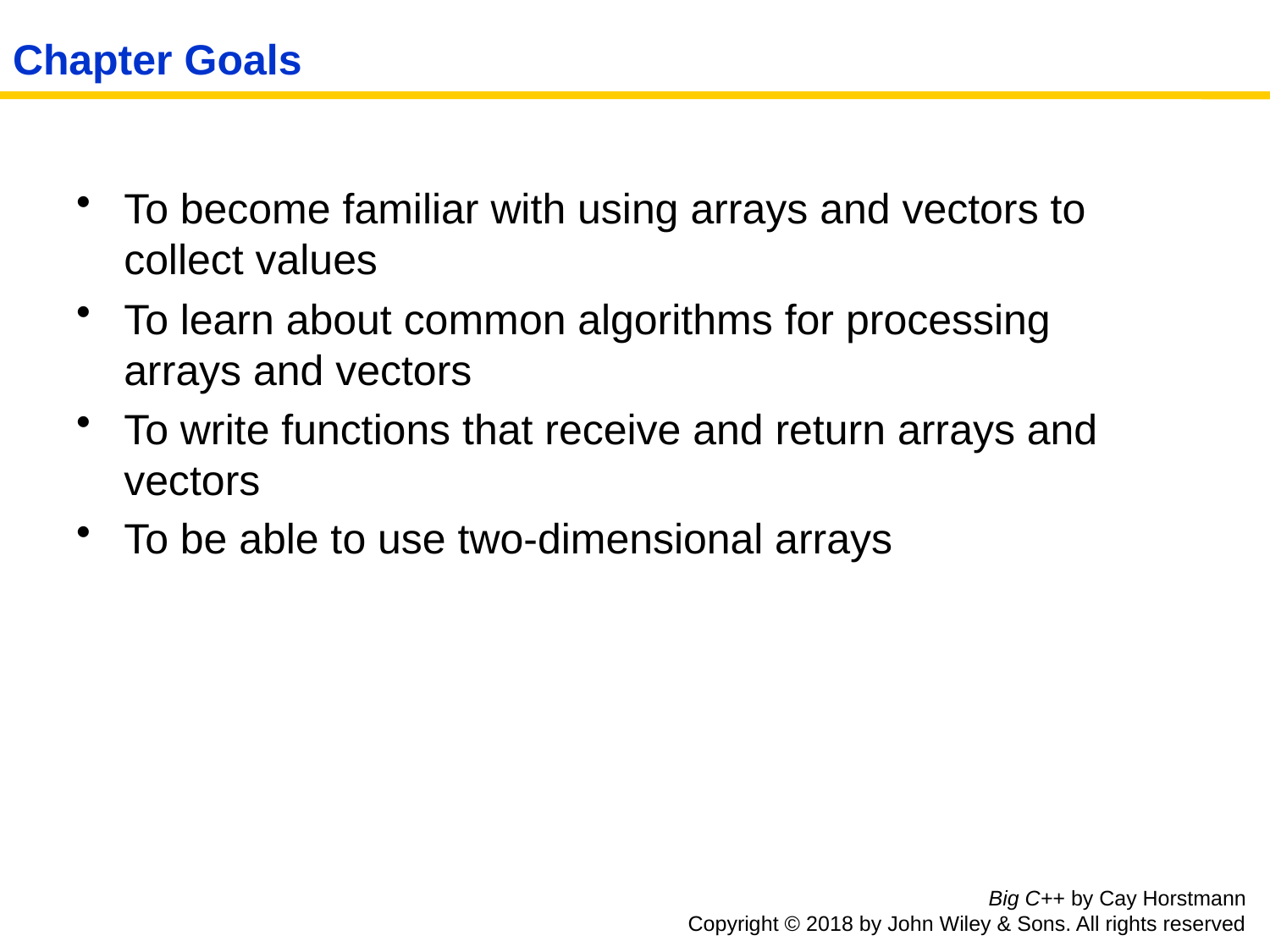

# Chapter Goals
To become familiar with using arrays and vectors to collect values
To learn about common algorithms for processing
arrays and vectors
To write functions that receive and return arrays and vectors
To be able to use two-dimensional arrays

Big C++ by Cay Horstmann
Copyright © 2018 by John Wiley & Sons. All rights reserved